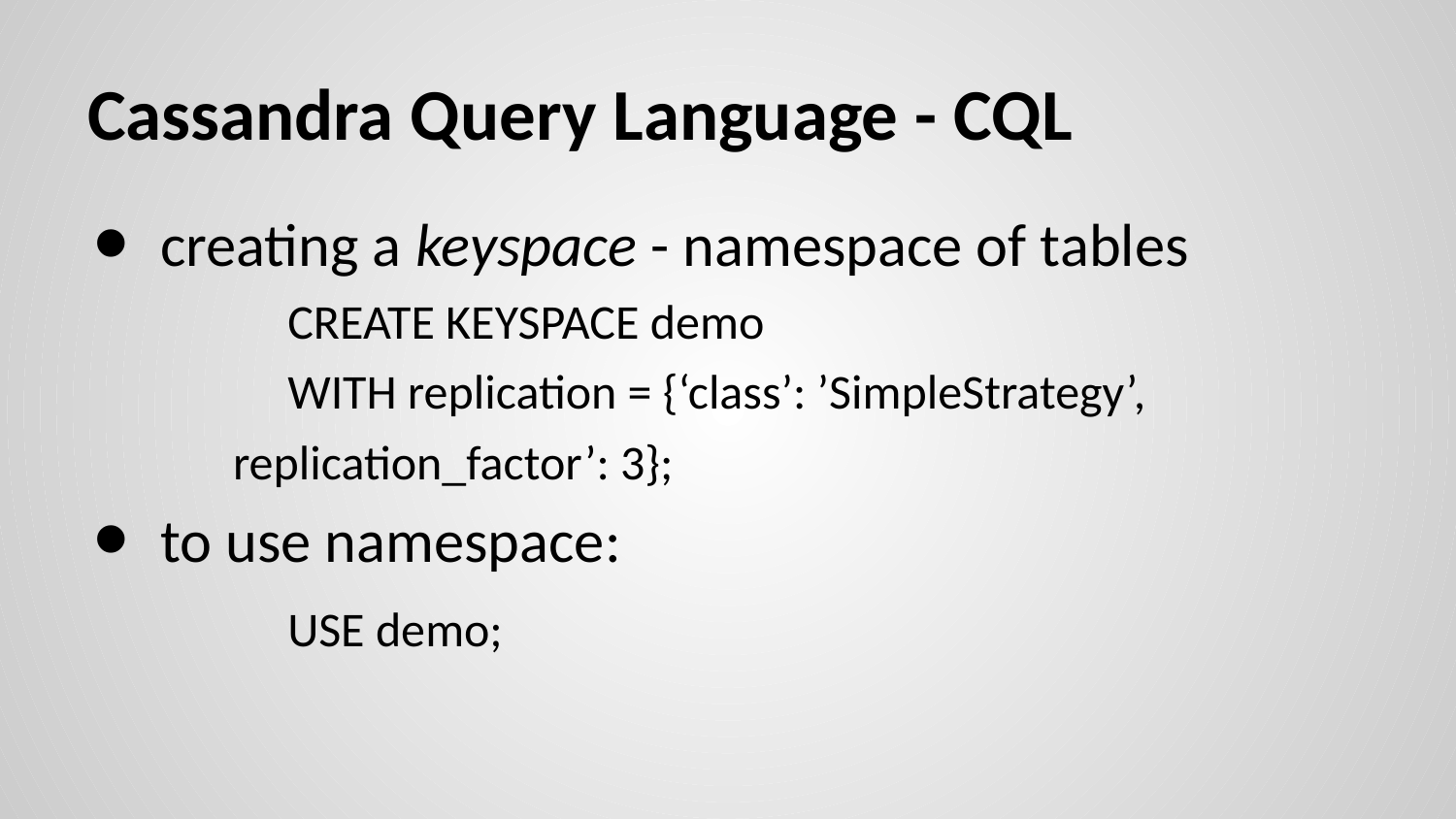

# Cassandra Query Language - CQL
creating a keyspace - namespace of tables
		CREATE KEYSPACE demo
		WITH replication = {‘class’: ’SimpleStrategy’,
replication_factor’: 3};
to use namespace:
		USE demo;